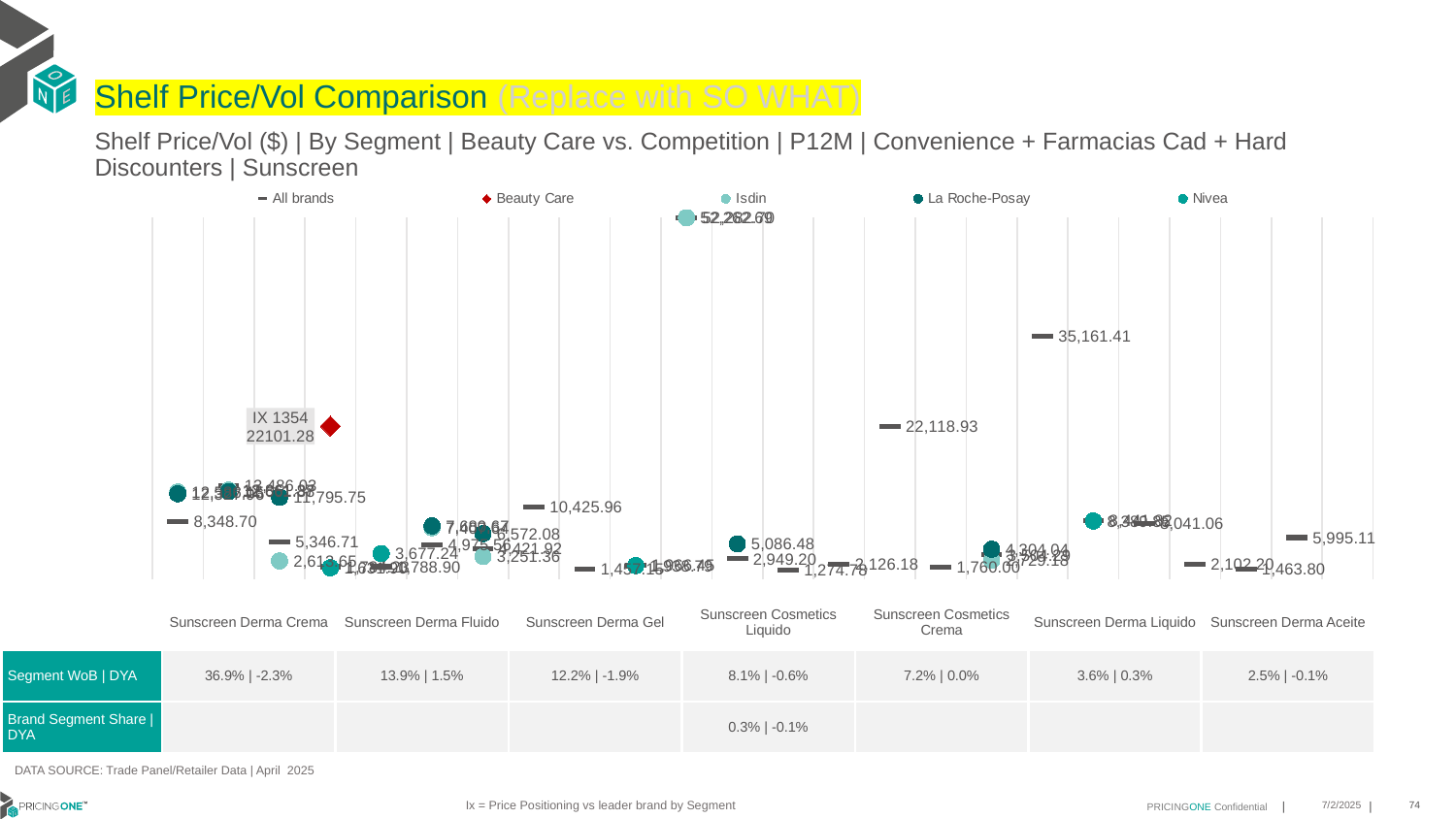

# Shelf Price/Vol Comparison (Replace with SO WHAT)
Shelf Price/Vol ($) | By Segment | Beauty Care vs. Competition | P12M | Convenience + Farmacias Cad + Hard Discounters | Sunscreen

### Chart

| Category | All brands | Beauty Care | Isdin | La Roche-Posay | Nivea |
|---|---|---|---|---|---|
| None | 8348.7 | None | 12586.15 | 12327.96 | None |
| None | 13486.03 | None | 12861.37 | 12661.88 | None |
| None | 5346.71 | None | 2613.65 | 11795.75 | None |
| IX 1354 | 1784.23 | 22101.28 | None | None | 1631.9 |
| None | 1788.9 | None | None | None | 3677.24 |
| None | 4975.56 | None | 7407.64 | 7680.67 | None |
| None | 4421.92 | None | 3251.36 | 6572.08 | None |
| None | 10425.96 | None | None | None | None |
| None | 1457.15 | None | None | None | None |
| None | 1966.45 | None | None | None | 1938.79 |
| None | 52282.7 | None | 52262.69 | None | None |
| None | 2949.2 | None | None | 5086.48 | None |
| None | 1274.78 | None | None | None | None |
| None | 2126.18 | None | None | None | None |
| None | 22118.93 | None | None | None | None |
| None | 1760.0 | None | None | None | None |
| None | 3504.29 | None | 2729.18 | 4304.04 | None |
| None | 35161.41 | None | None | None | None |
| None | 8441.82 | None | None | None | 8389.85 |
| None | 8041.06 | None | None | None | None |
| None | 2102.2 | None | None | None | None |
| None | 1463.8 | None | None | None | None |
| None | 5995.11 | None | None | None | None |
| None | None | None | None | None | None |
|  | Sunscreen Derma Crema | Sunscreen Derma Fluido | Sunscreen Derma Gel | Sunscreen Cosmetics Liquido | Sunscreen Cosmetics Crema | Sunscreen Derma Liquido | Sunscreen Derma Aceite |
| --- | --- | --- | --- | --- | --- | --- | --- |
| Segment WoB | DYA | 36.9% | -2.3% | 13.9% | 1.5% | 12.2% | -1.9% | 8.1% | -0.6% | 7.2% | 0.0% | 3.6% | 0.3% | 2.5% | -0.1% |
| Brand Segment Share | DYA |  |  |  | 0.3% | -0.1% |  |  |  |
DATA SOURCE: Trade Panel/Retailer Data | April  2025
Ix = Price Positioning vs leader brand by Segment
7/2/2025
74